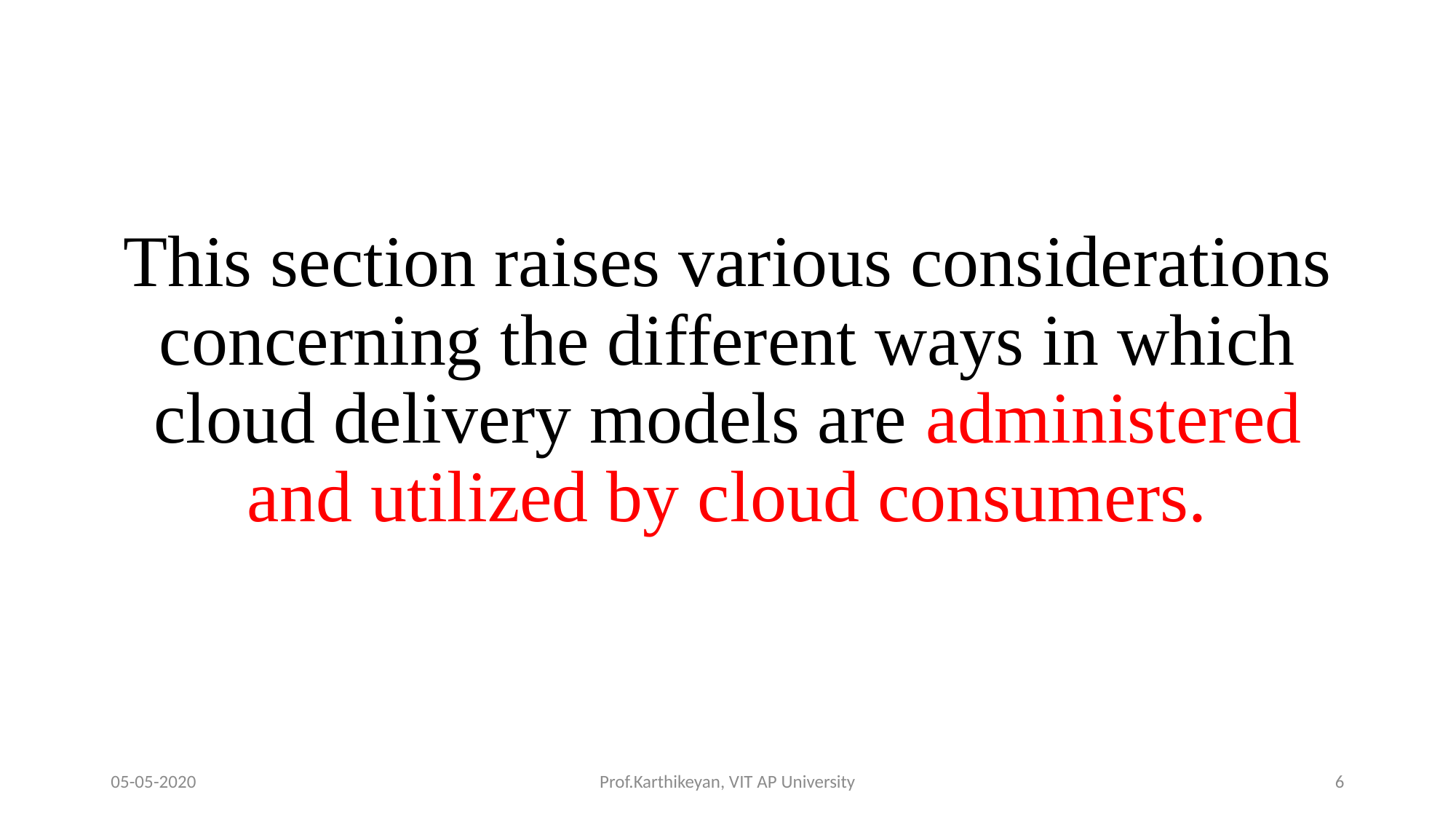

#
This section raises various considerations concerning the different ways in which cloud delivery models are administered and utilized by cloud consumers.
05-05-2020
Prof.Karthikeyan, VIT AP University
6